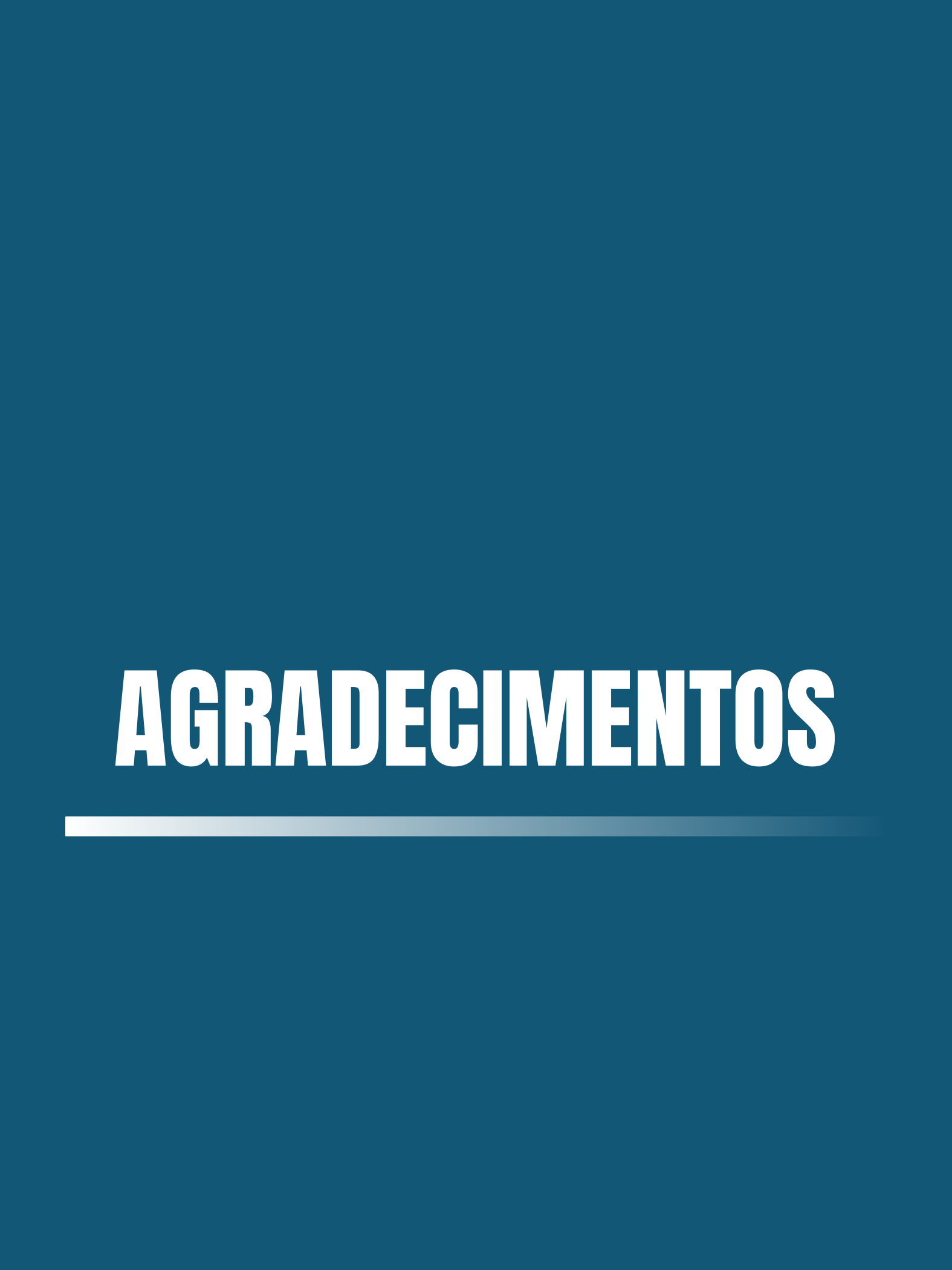

AGRADECIMENTOS

BLOCKCHAIN REACTOR ARC DA PROGRAMAÇÃO
13